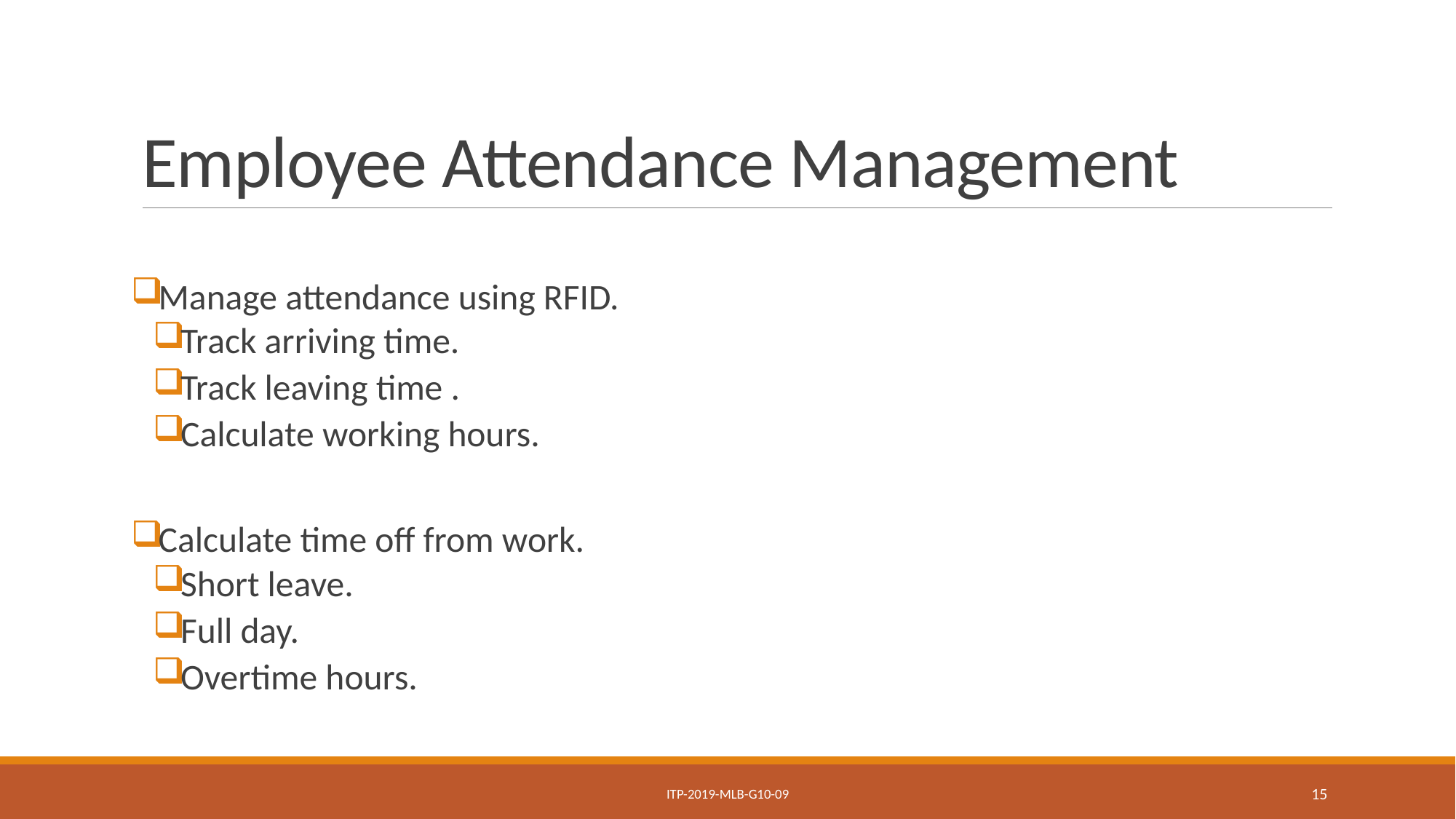

# Employee Attendance Management

Manage attendance using RFID.
Track arriving time.
Track leaving time .
Calculate working hours.

Calculate time off from work.
Short leave.
Full day.
Overtime hours.

ITP-2019-MLB-G10-09
15